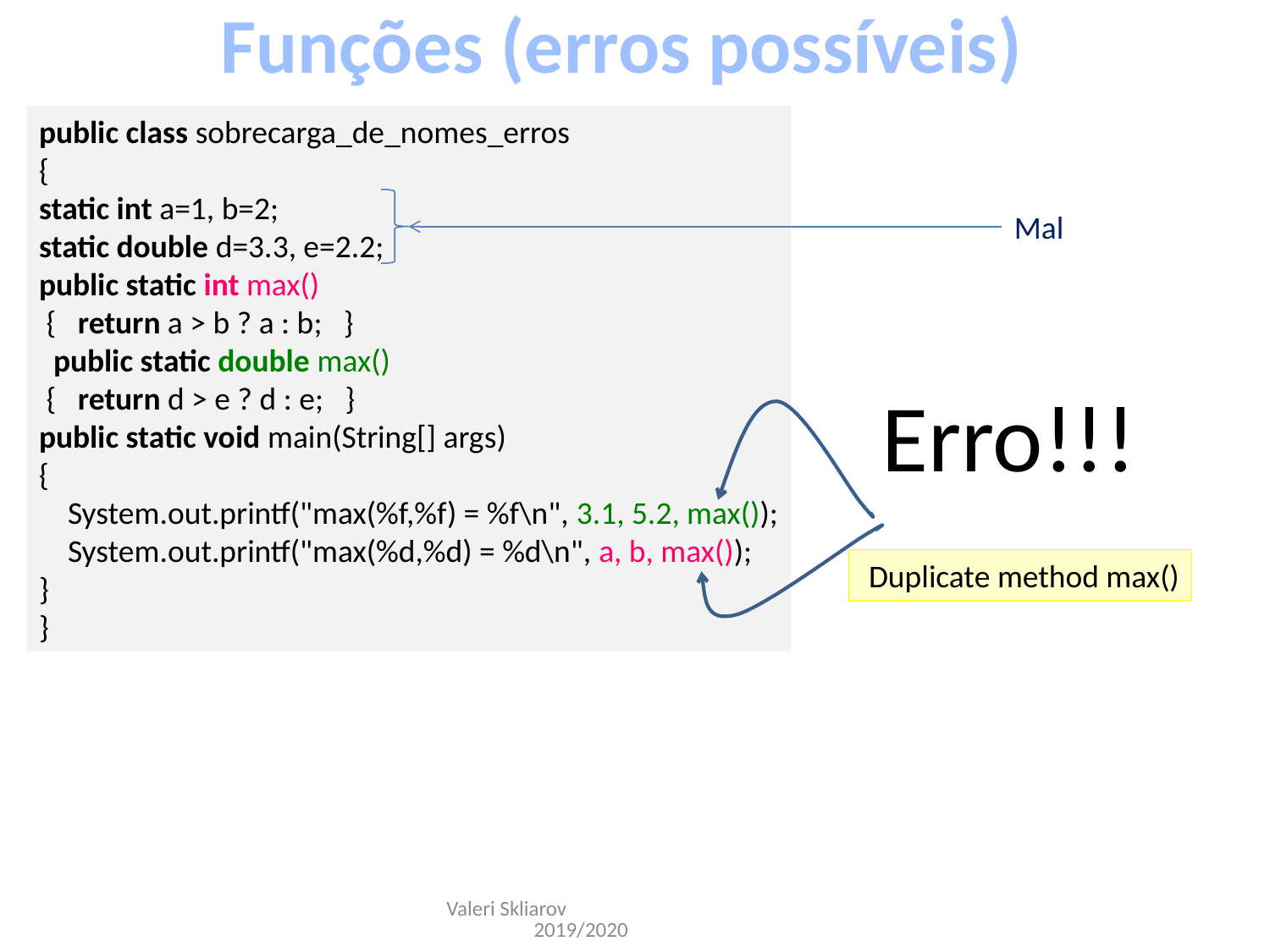

Funções (erros possíveis)
public class sobrecarga_de_nomes_erros
{
static int a=1, b=2;
static double d=3.3, e=2.2;
public static int max()
 {   return a > b ? a : b;   }
  public static double max()
 {   return d > e ? d : e;   }
public static void main(String[] args)
{
    System.out.printf("max(%f,%f) = %f\n", 3.1, 5.2, max());
    System.out.printf("max(%d,%d) = %d\n", a, b, max());
}
}

Mal
Erro!!!
 Duplicate method max()

Valeri Skliarov                                                                      2019/2020